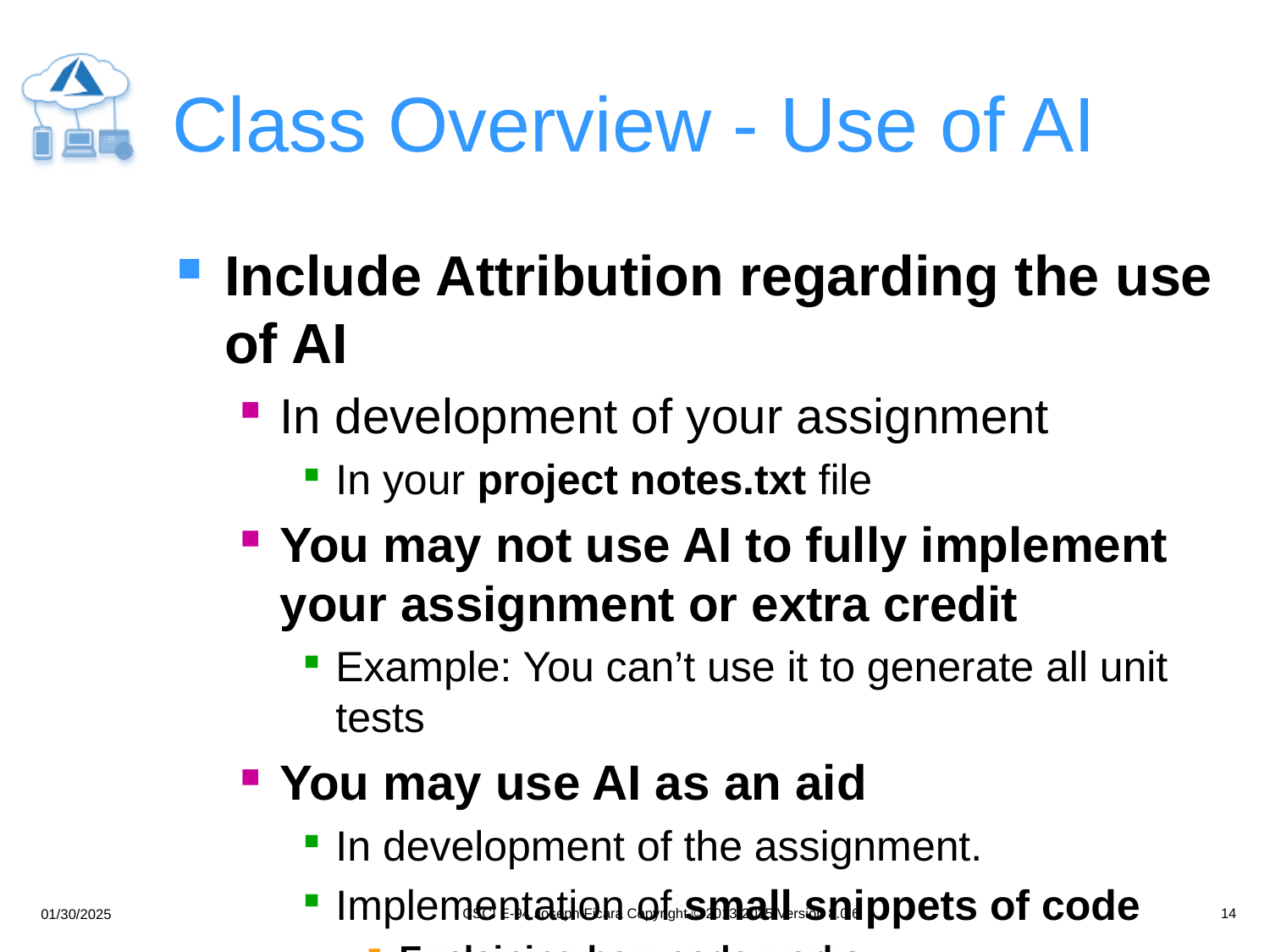

# Class Overview - Use of AI
Include Attribution regarding the use of AI
In development of your assignment
In your project notes.txt file
You may not use AI to fully implement your assignment or extra credit
Example: You can’t use it to generate all unit tests
You may use AI as an aid
In development of the assignment.
Implementation of small snippets of code
Explaining how code works

CSCI E-94 Joseph Ficara Copyright © 2013-2025 Version 8.0.6
14
01/30/2025